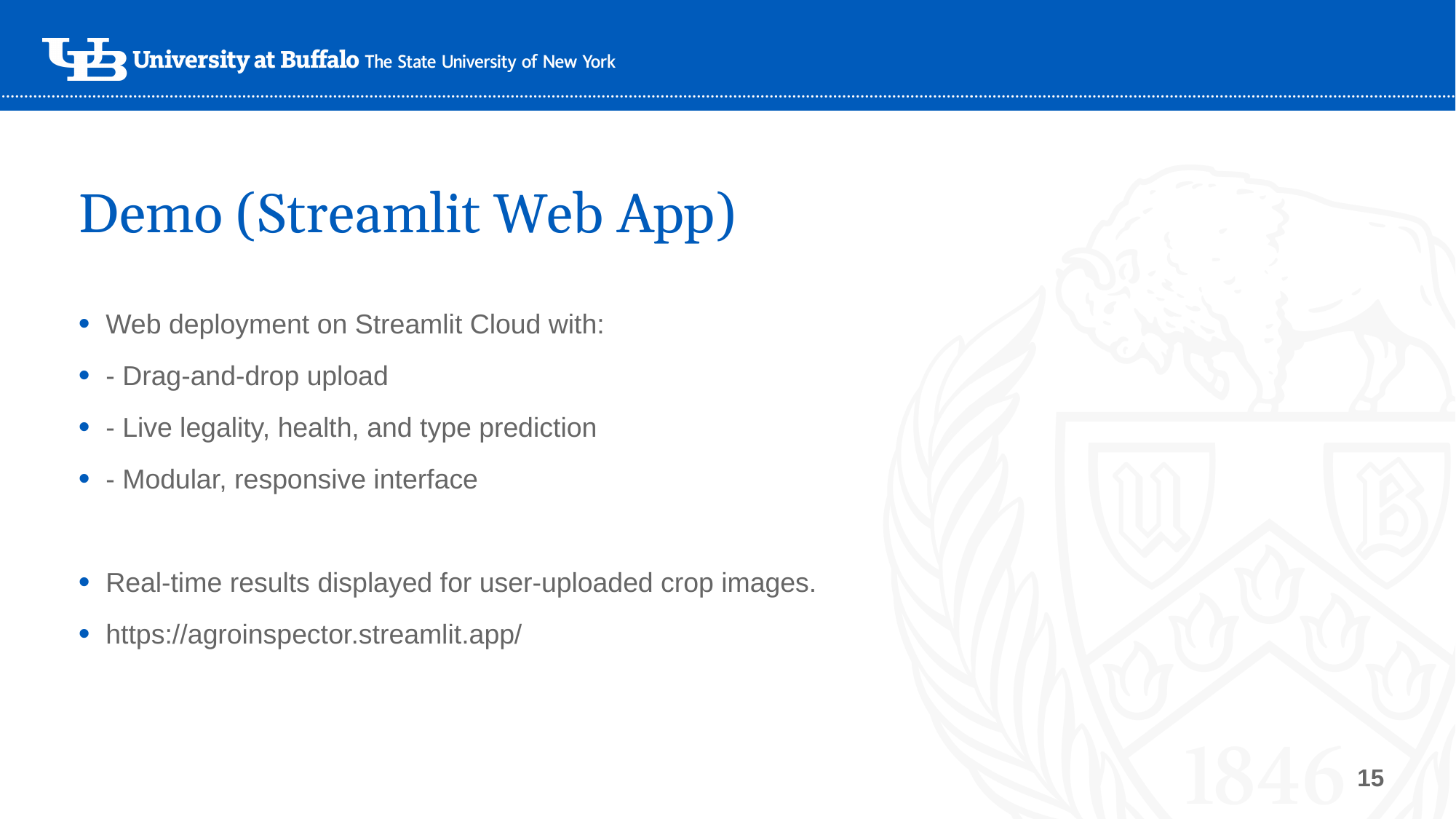

# Demo (Streamlit Web App)
Web deployment on Streamlit Cloud with:
- Drag-and-drop upload
- Live legality, health, and type prediction
- Modular, responsive interface

Real-time results displayed for user-uploaded crop images.
https://agroinspector.streamlit.app/
15